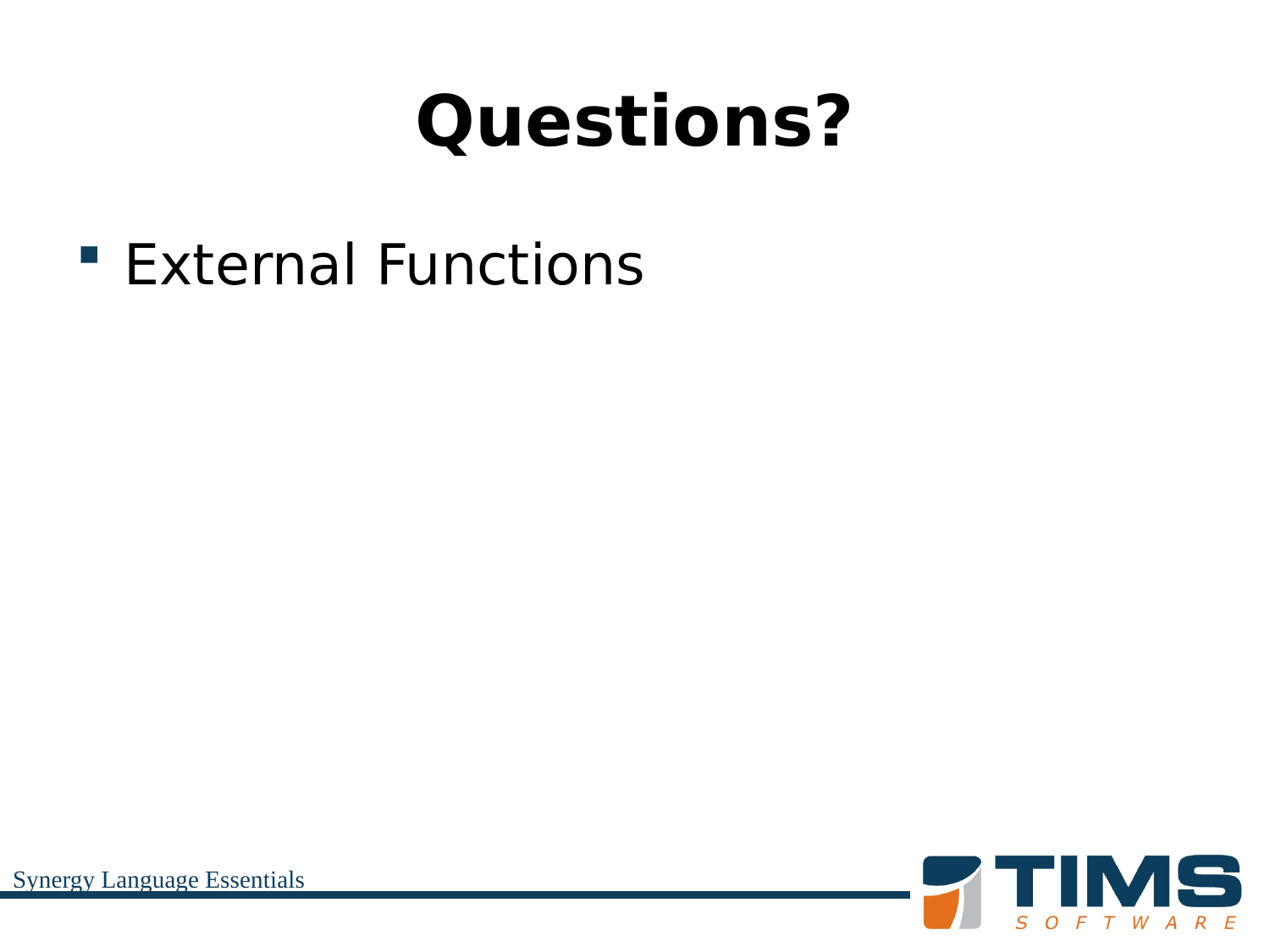

# Questions?
External Functions
Synergy Language Essentials